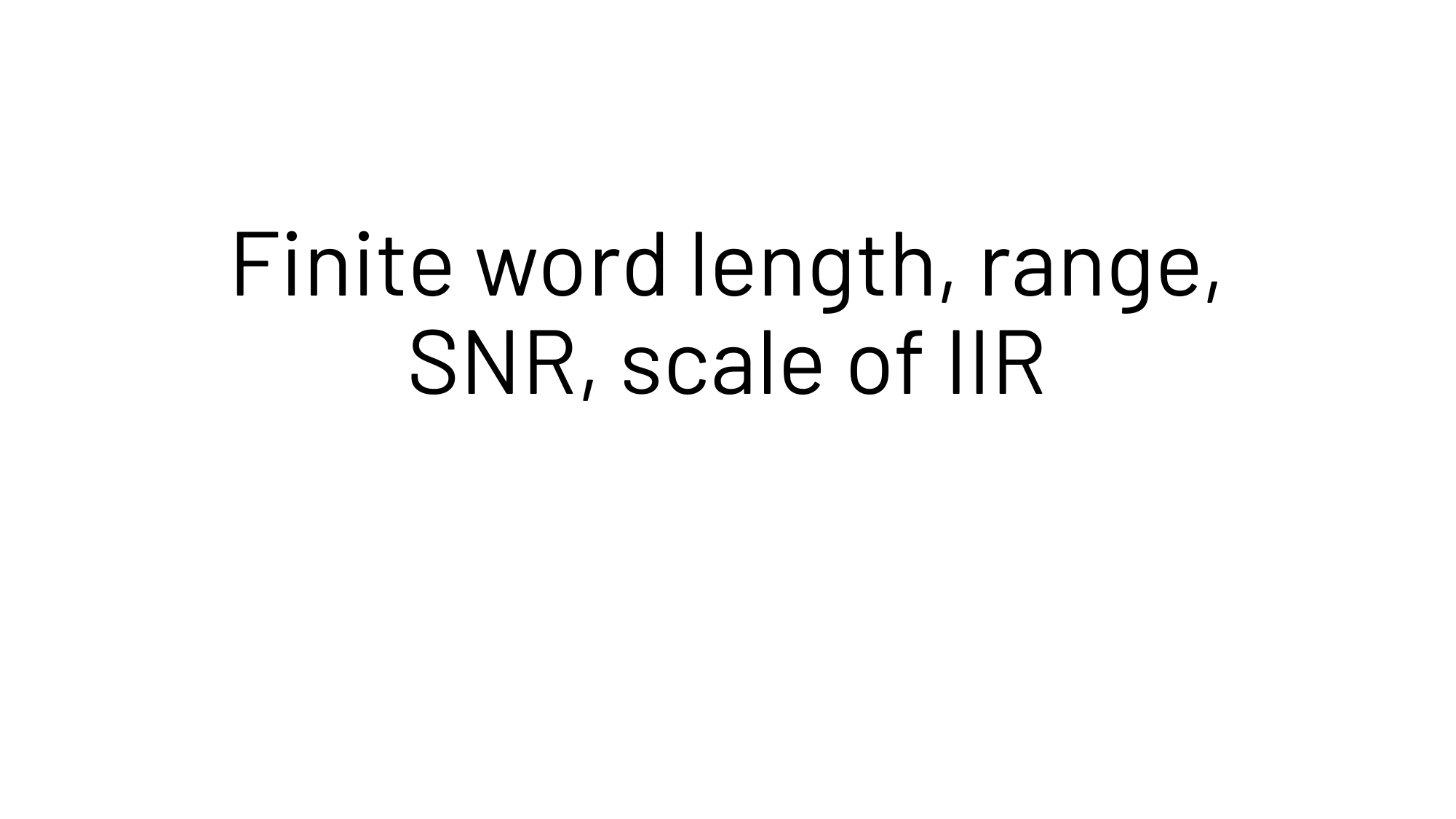

# Finite word length, range, SNR, scale of IIR